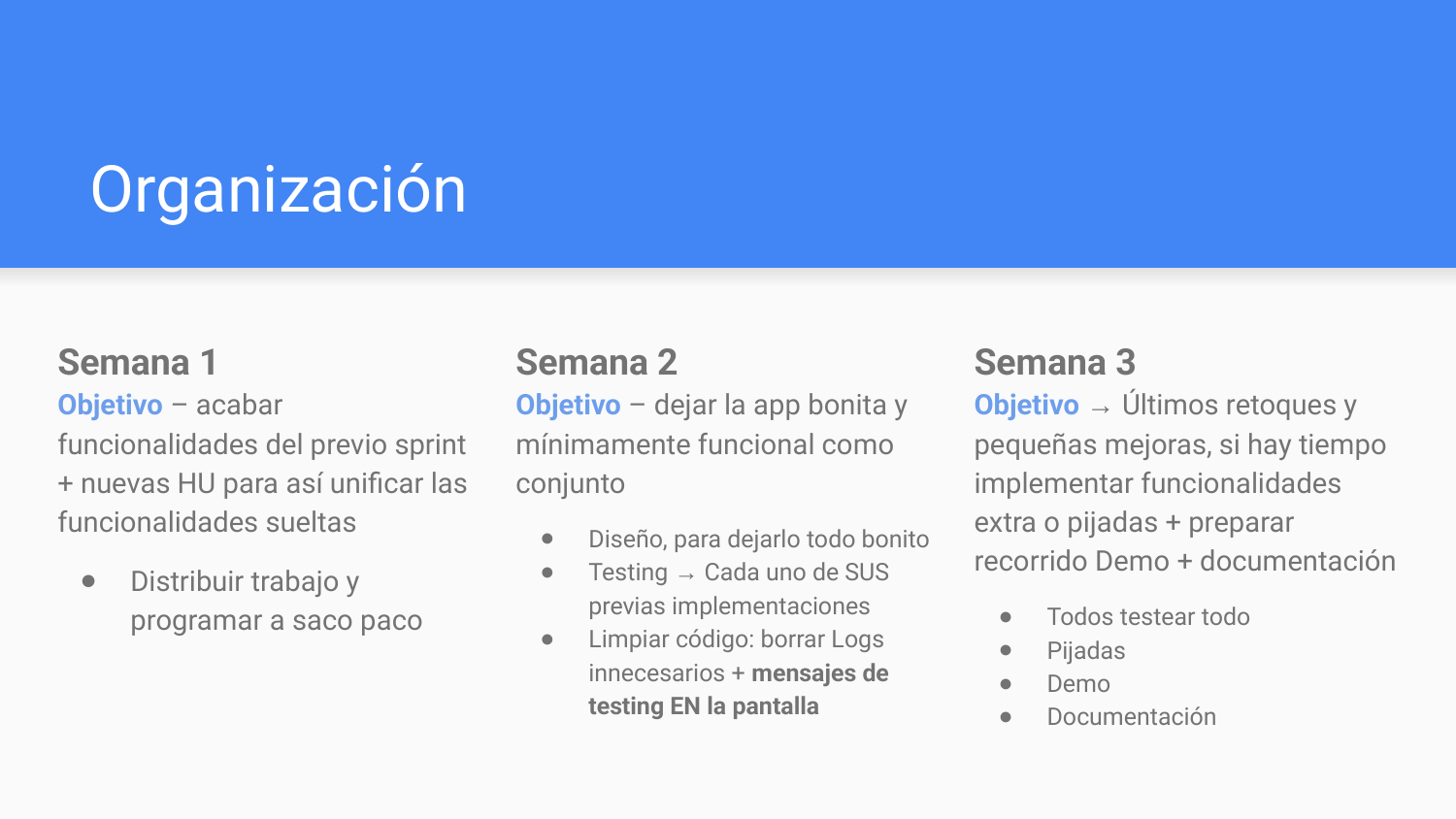

# Organización
Semana 1
Objetivo – acabar funcionalidades del previo sprint + nuevas HU para así unificar las funcionalidades sueltas
Distribuir trabajo y programar a saco paco
Semana 2
Objetivo – dejar la app bonita y mínimamente funcional como conjunto
Diseño, para dejarlo todo bonito
Testing → Cada uno de SUS previas implementaciones
Limpiar código: borrar Logs innecesarios + mensajes de testing EN la pantalla
Semana 3
Objetivo → Últimos retoques y pequeñas mejoras, si hay tiempo implementar funcionalidades extra o pijadas + preparar recorrido Demo + documentación
Todos testear todo
Pijadas
Demo
Documentación